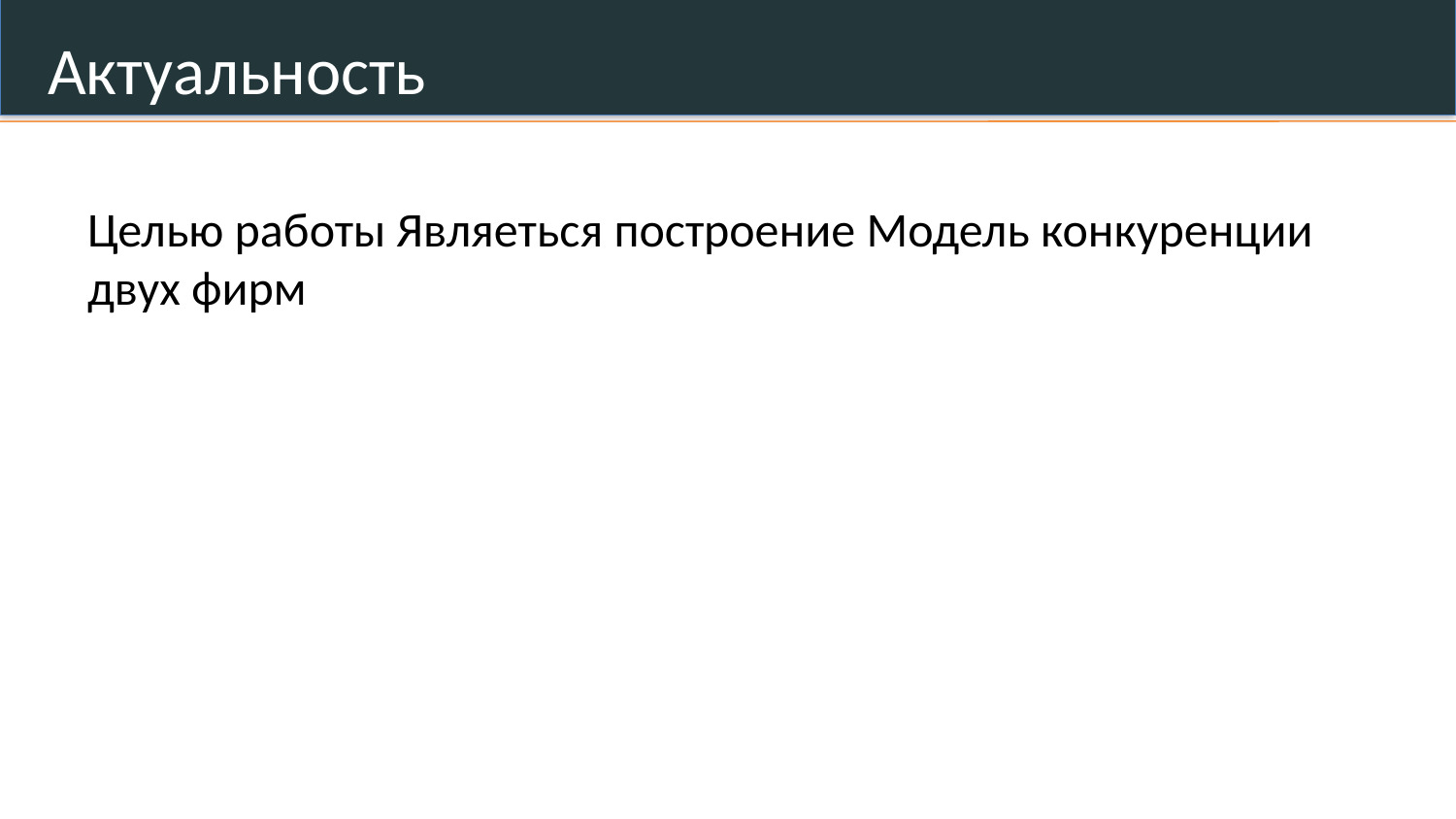

# Актуальность

Целью работы Являеться построение Модель конкуренции двух фирм